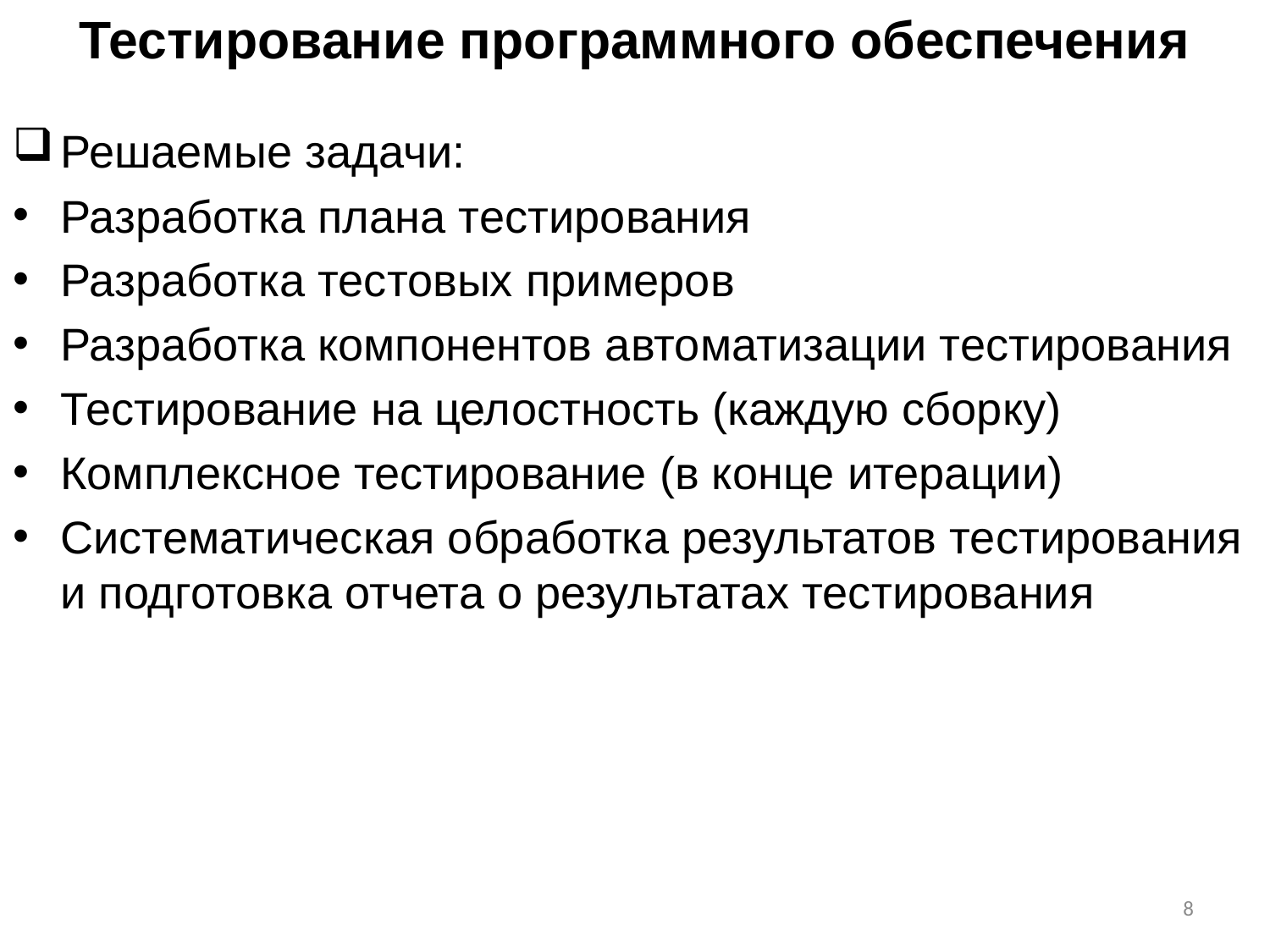

Тестирование программного обеспечения
Решаемые задачи:
Разработка плана тестирования
Разработка тестовых примеров
Разработка компонентов автоматизации тестирования
Тестирование на целостность (каждую сборку)
Комплексное тестирование (в конце итерации)
Систематическая обработка результатов тестирования и подготовка отчета о результатах тестирования

8